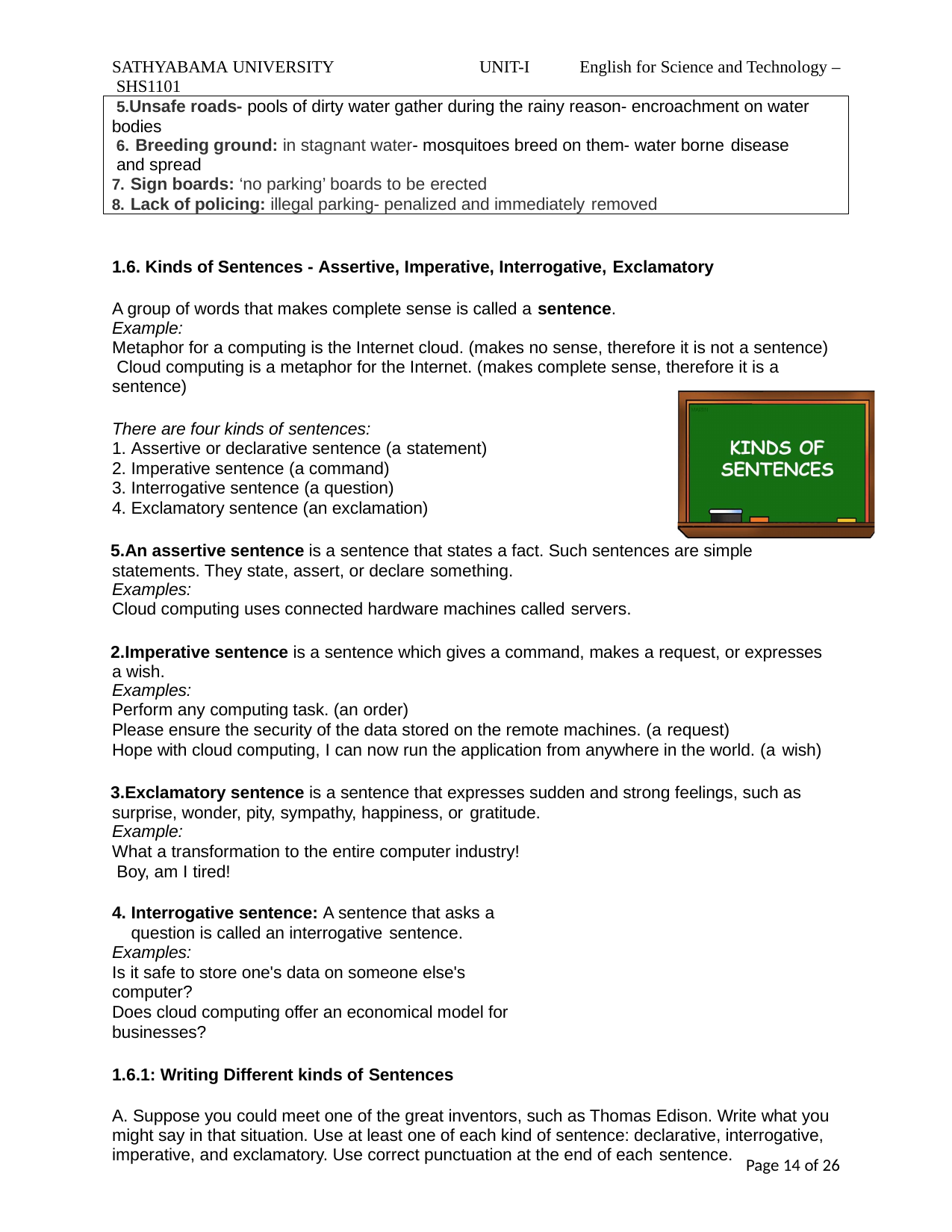

SATHYABAMA UNIVERSITY	UNIT-I	English for Science and Technology –  SHS1101
Unsafe roads- pools of dirty water gather during the rainy reason- encroachment on water  bodies
Breeding ground: in stagnant water- mosquitoes breed on them- water borne disease
and spread
Sign boards: ‘no parking’ boards to be erected
Lack of policing: illegal parking- penalized and immediately removed
1.6. Kinds of Sentences - Assertive, Imperative, Interrogative, Exclamatory

A group of words that makes complete sense is called a sentence.
Example:
Metaphor for a computing is the Internet cloud. (makes no sense, therefore it is not a sentence)  Cloud computing is a metaphor for the Internet. (makes complete sense, therefore it is a  sentence)

There are four kinds of sentences:
Assertive or declarative sentence (a statement)
Imperative sentence (a command)
Interrogative sentence (a question)
Exclamatory sentence (an exclamation)

An assertive sentence is a sentence that states a fact. Such sentences are simple  statements. They state, assert, or declare something.
Examples:
Cloud computing uses connected hardware machines called servers.

Imperative sentence is a sentence which gives a command, makes a request, or expresses  a wish.
Examples:
Perform any computing task. (an order)
Please ensure the security of the data stored on the remote machines. (a request)
Hope with cloud computing, I can now run the application from anywhere in the world. (a wish)

Exclamatory sentence is a sentence that expresses sudden and strong feelings, such as  surprise, wonder, pity, sympathy, happiness, or gratitude.
Example:
What a transformation to the entire computer industry!  Boy, am I tired!

Interrogative sentence: A sentence that asks a question is called an interrogative sentence.
Examples:
Is it safe to store one's data on someone else's computer?
Does cloud computing offer an economical model for businesses?

1.6.1: Writing Different kinds of Sentences

A. Suppose you could meet one of the great inventors, such as Thomas Edison. Write what you  might say in that situation. Use at least one of each kind of sentence: declarative, interrogative,  imperative, and exclamatory. Use correct punctuation at the end of each sentence.

Page 14 of 26